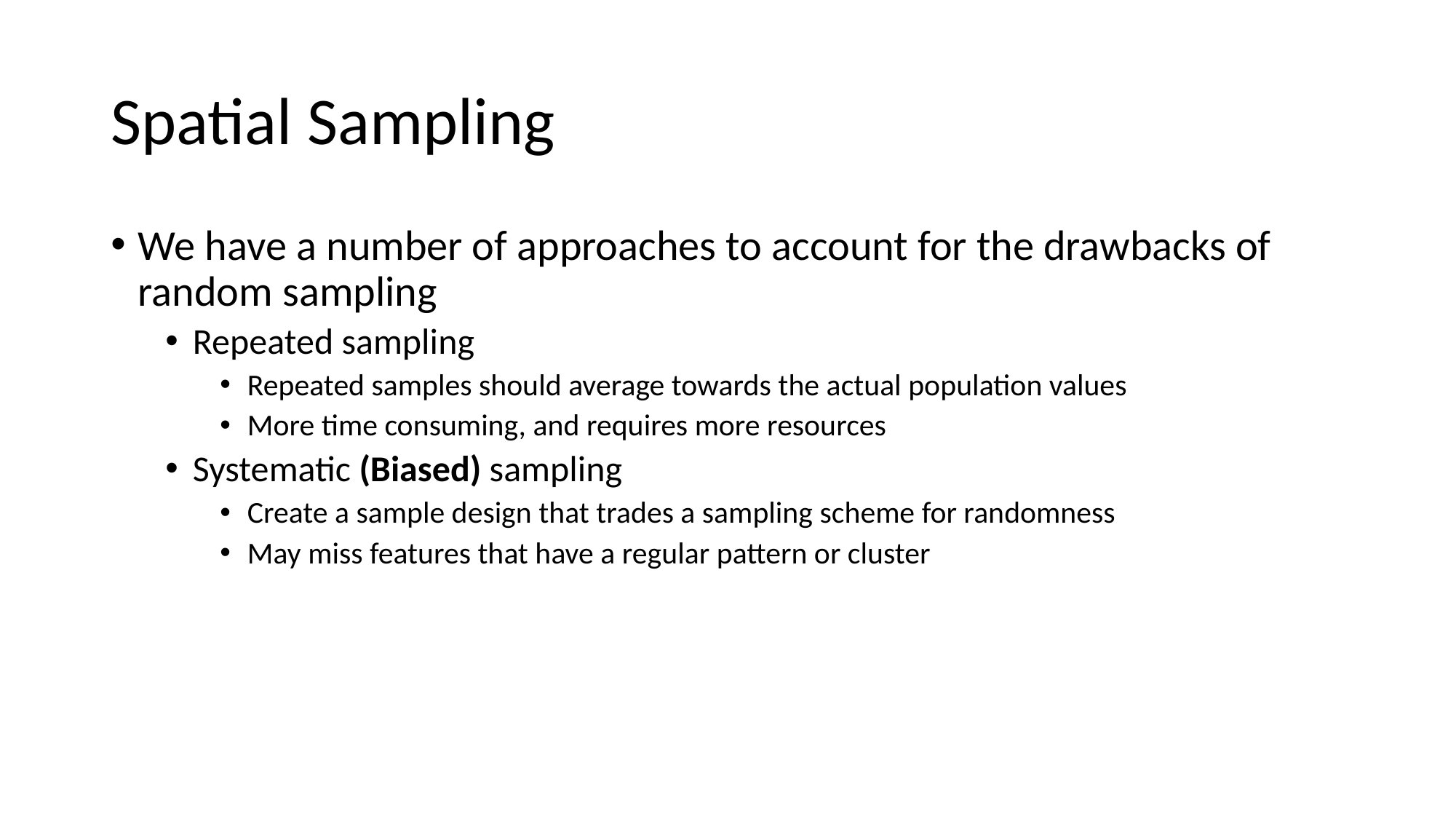

# Spatial Sampling
We have a number of approaches to account for the drawbacks of random sampling
Repeated sampling
Repeated samples should average towards the actual population values
More time consuming, and requires more resources
Systematic (Biased) sampling
Create a sample design that trades a sampling scheme for randomness
May miss features that have a regular pattern or cluster